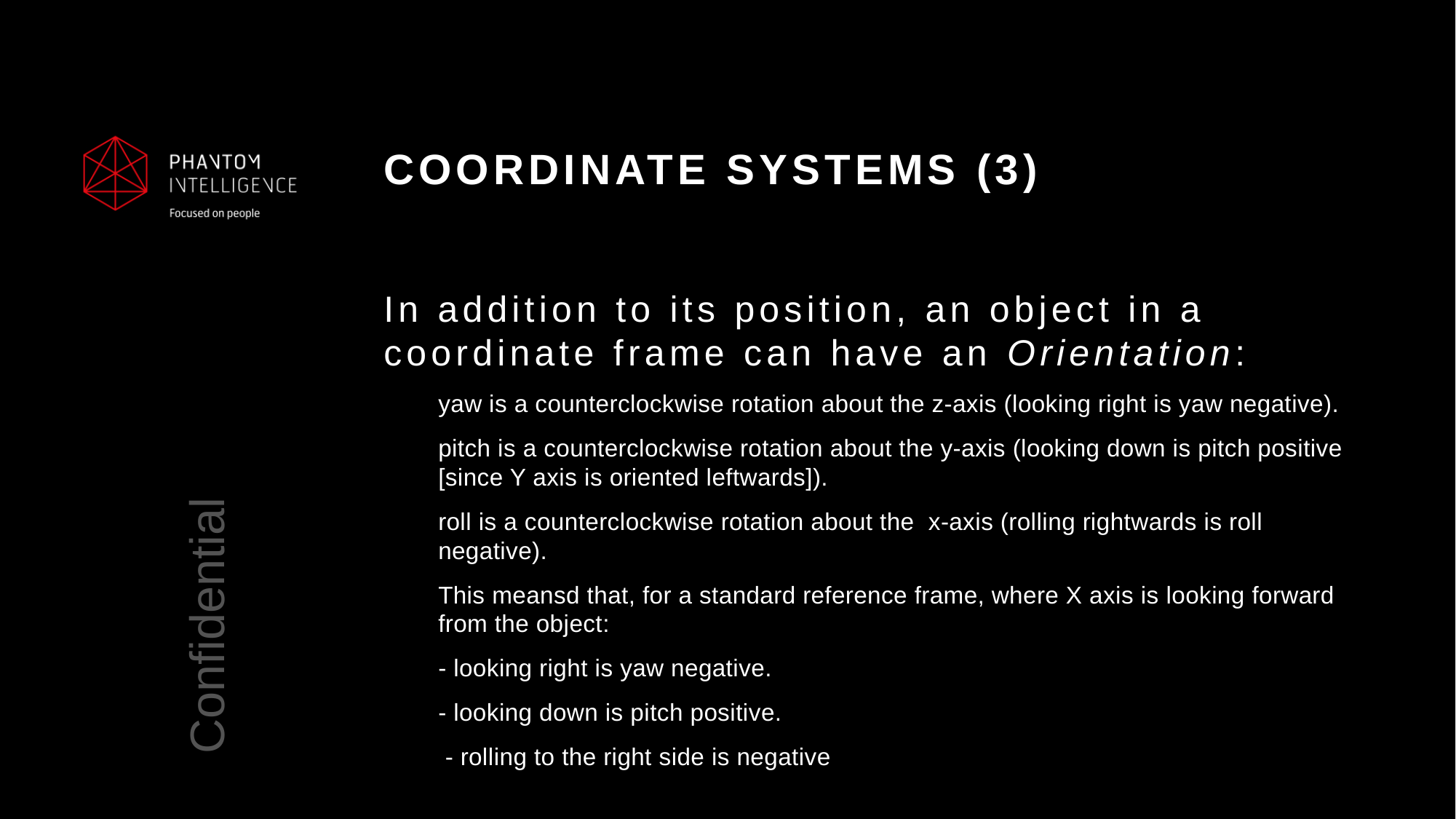

# Coordinate systems (3)
In addition to its position, an object in a coordinate frame can have an Orientation:
yaw is a counterclockwise rotation about the z-axis (looking right is yaw negative).
pitch is a counterclockwise rotation about the y-axis (looking down is pitch positive [since Y axis is oriented leftwards]).
roll is a counterclockwise rotation about the  x-axis (rolling rightwards is roll negative).
This meansd that, for a standard reference frame, where X axis is looking forward from the object:
- looking right is yaw negative.
- looking down is pitch positive.
 - rolling to the right side is negative